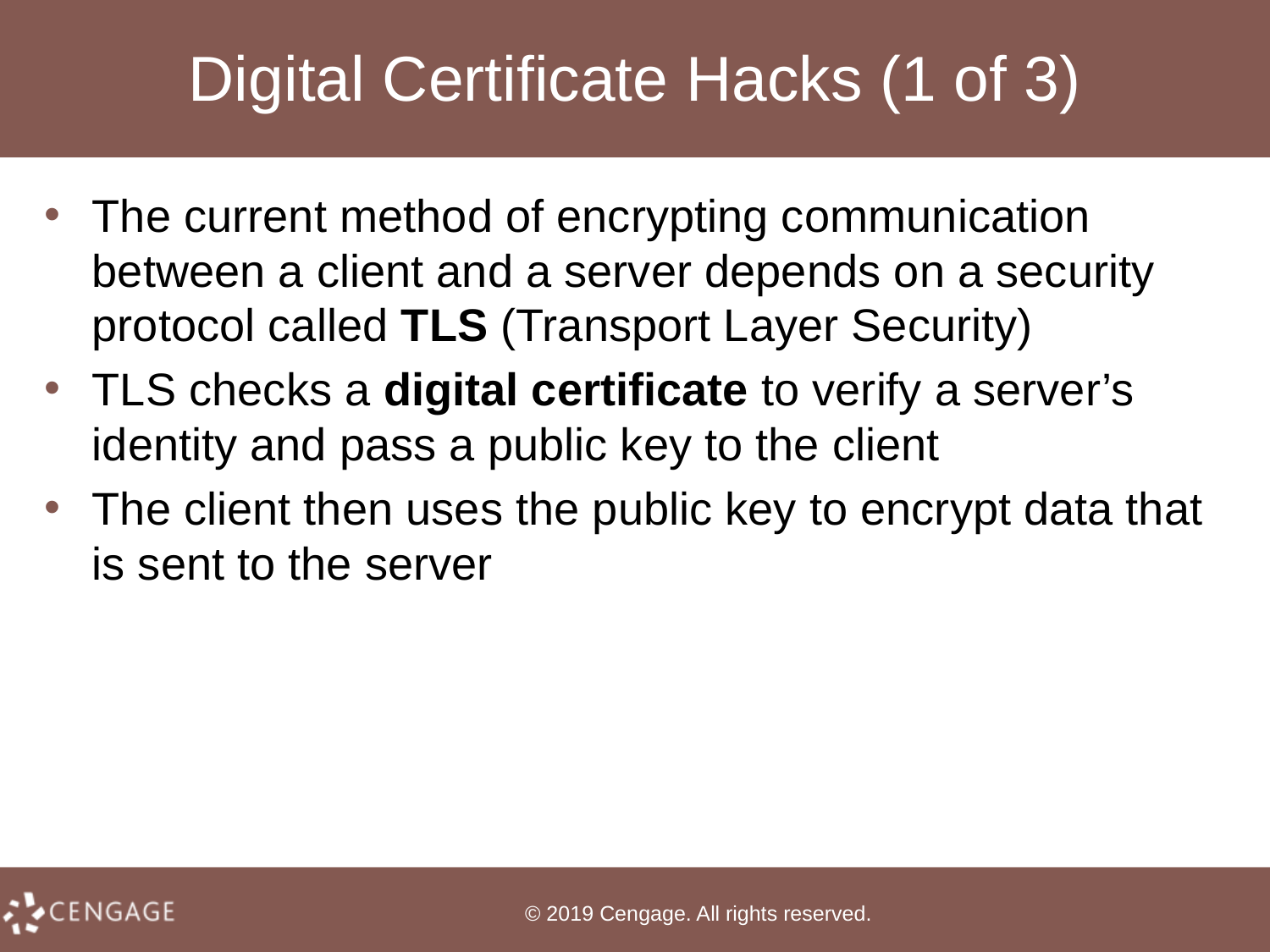

# Digital Certificate Hacks (1 of 3)
The current method of encrypting communication between a client and a server depends on a security protocol called TLS (Transport Layer Security)
TLS checks a digital certificate to verify a server’s identity and pass a public key to the client
The client then uses the public key to encrypt data that is sent to the server